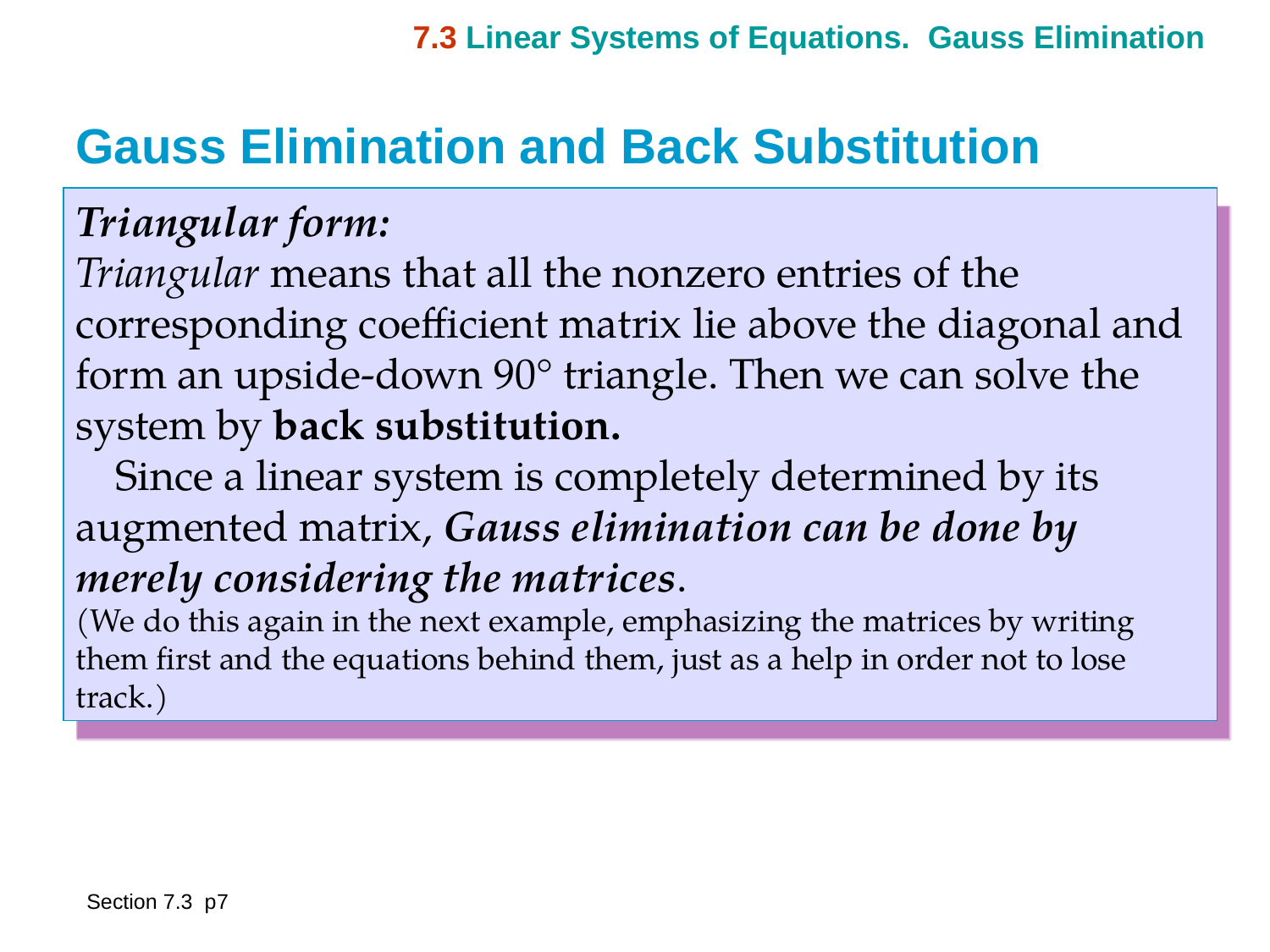

7.3 Linear Systems of Equations.  Gauss Elimination
Gauss Elimination and Back Substitution
Triangular form:
Triangular means that all the nonzero entries of the corresponding coefficient matrix lie above the diagonal and form an upside-down 90° triangle. Then we can solve the system by back substitution.
	Since a linear system is completely determined by its augmented matrix, Gauss elimination can be done by merely considering the matrices.
(We do this again in the next example, emphasizing the matrices by writing them first and the equations behind them, just as a help in order not to lose track.)
Section 7.3  p7